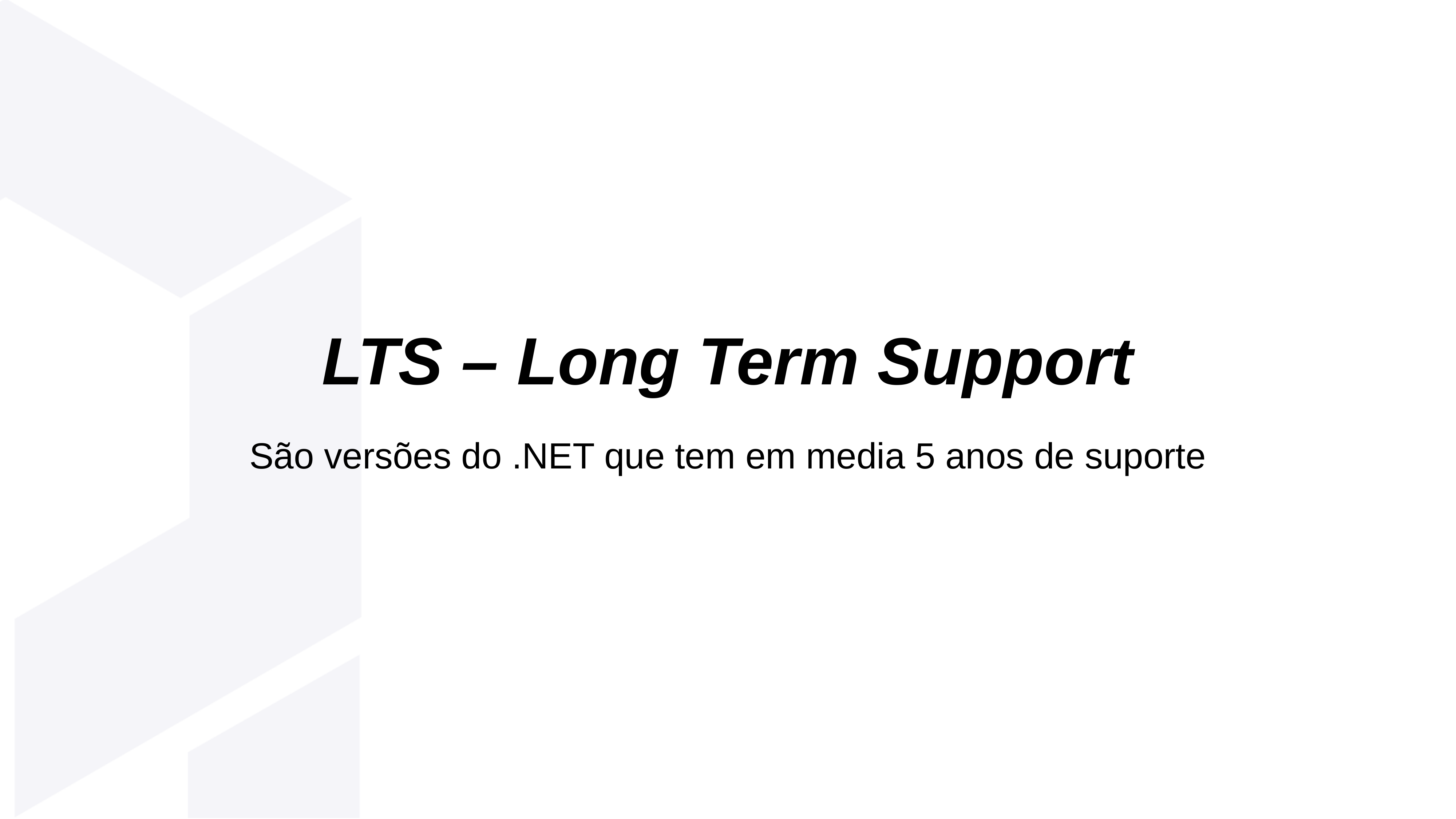

LTS – Long Term Support
São versões do .NET que tem em media 5 anos de suporte